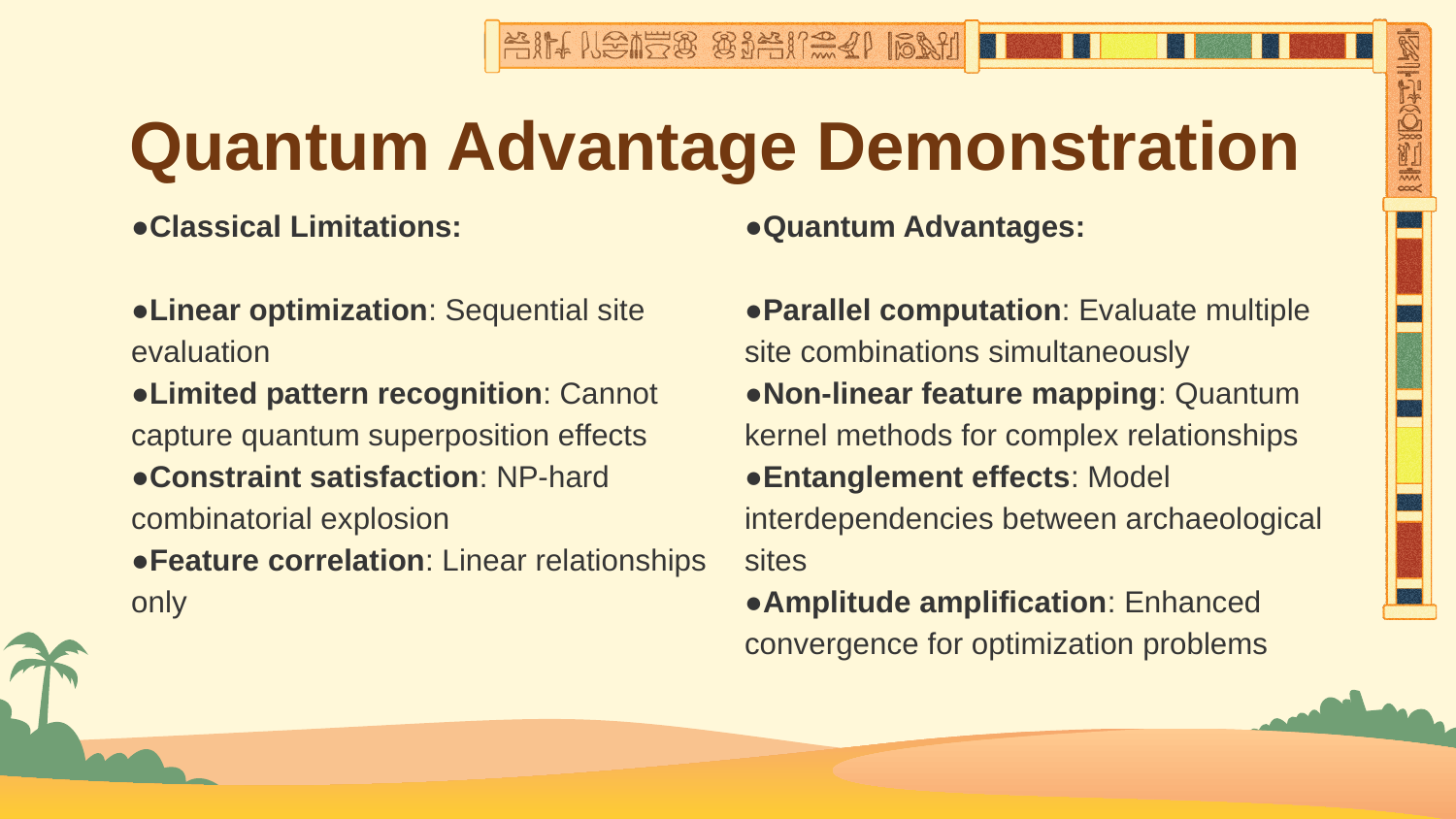

# Quantum Advantage Demonstration
●Classical Limitations:

●Linear optimization: Sequential site evaluation
●Limited pattern recognition: Cannot capture quantum superposition effects
●Constraint satisfaction: NP-hard combinatorial explosion
●Feature correlation: Linear relationships only

●Quantum Advantages:

●Parallel computation: Evaluate multiple site combinations simultaneously
●Non-linear feature mapping: Quantum kernel methods for complex relationships
●Entanglement effects: Model interdependencies between archaeological sites
●Amplitude amplification: Enhanced convergence for optimization problems